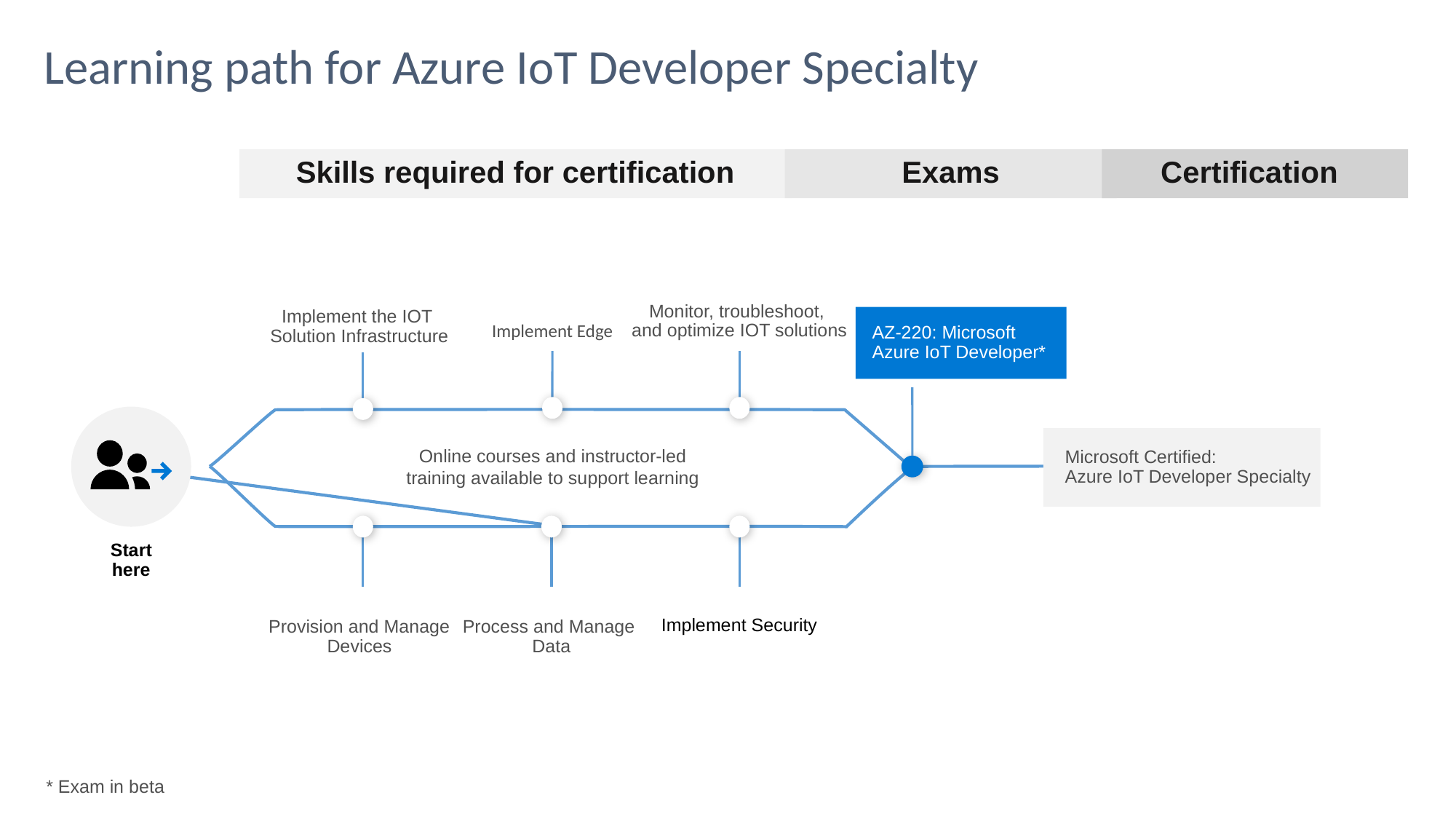

# Learning path for Azure IoT Developer Specialty

Skills required for certification
Exams
Certification
Monitor, troubleshoot,
and optimize IOT solutions

Implement the IOT
Solution Infrastructure

AZ-220: Microsoft Azure IoT Developer*

Implement Edge

Microsoft Certified:
Azure IoT Developer Specialty
Online courses and instructor-led training available to support learning

Provision and Manage Devices

Process and Manage
Data

Implement Security
Start here
* Exam in beta